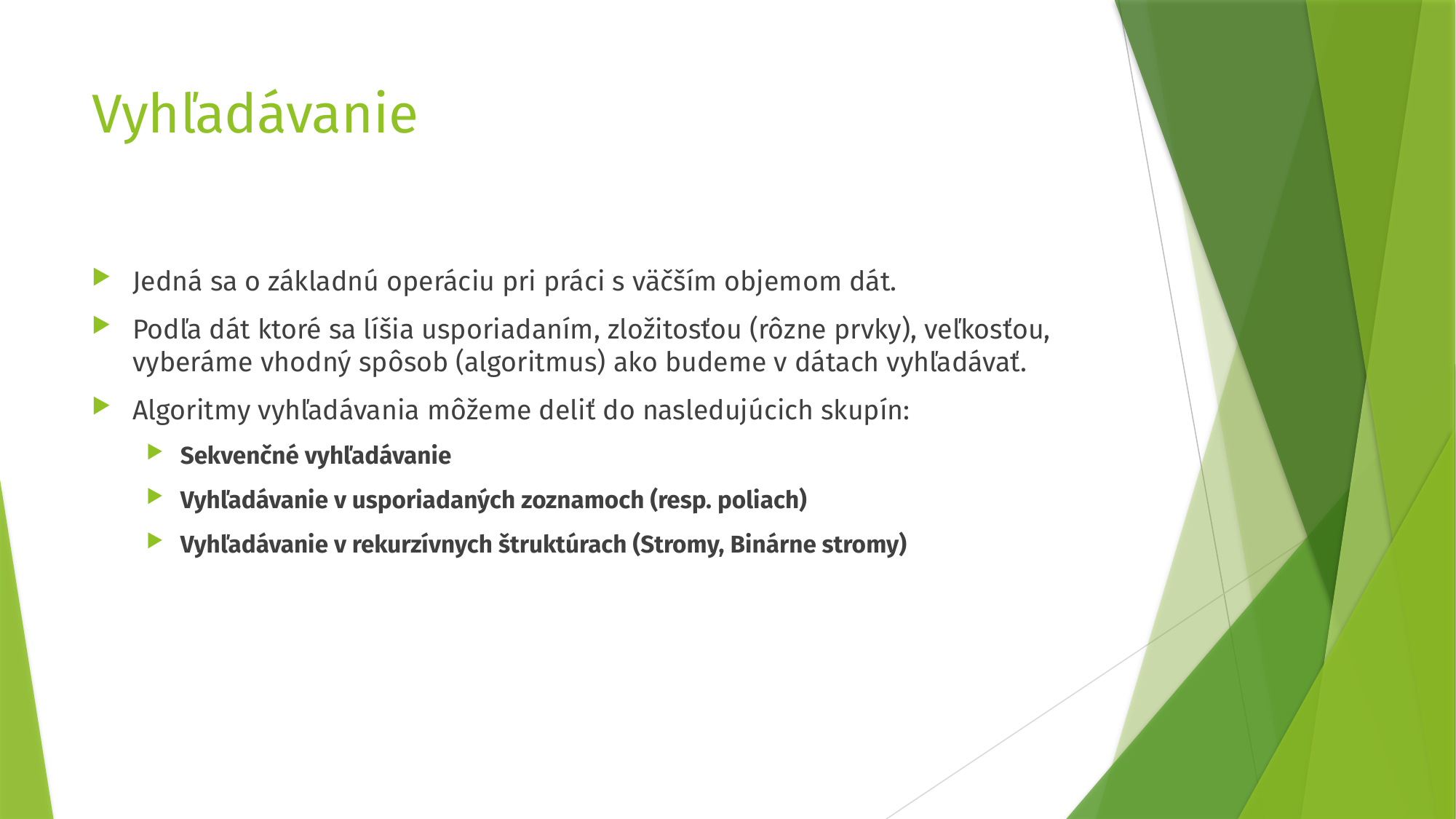

# Vyhľadávanie
Jedná sa o základnú operáciu pri práci s väčším objemom dát.
Podľa dát ktoré sa líšia usporiadaním, zložitosťou (rôzne prvky), veľkosťou, vyberáme vhodný spôsob (algoritmus) ako budeme v dátach vyhľadávať.
Algoritmy vyhľadávania môžeme deliť do nasledujúcich skupín:
Sekvenčné vyhľadávanie
Vyhľadávanie v usporiadaných zoznamoch (resp. poliach)
Vyhľadávanie v rekurzívnych štruktúrach (Stromy, Binárne stromy)